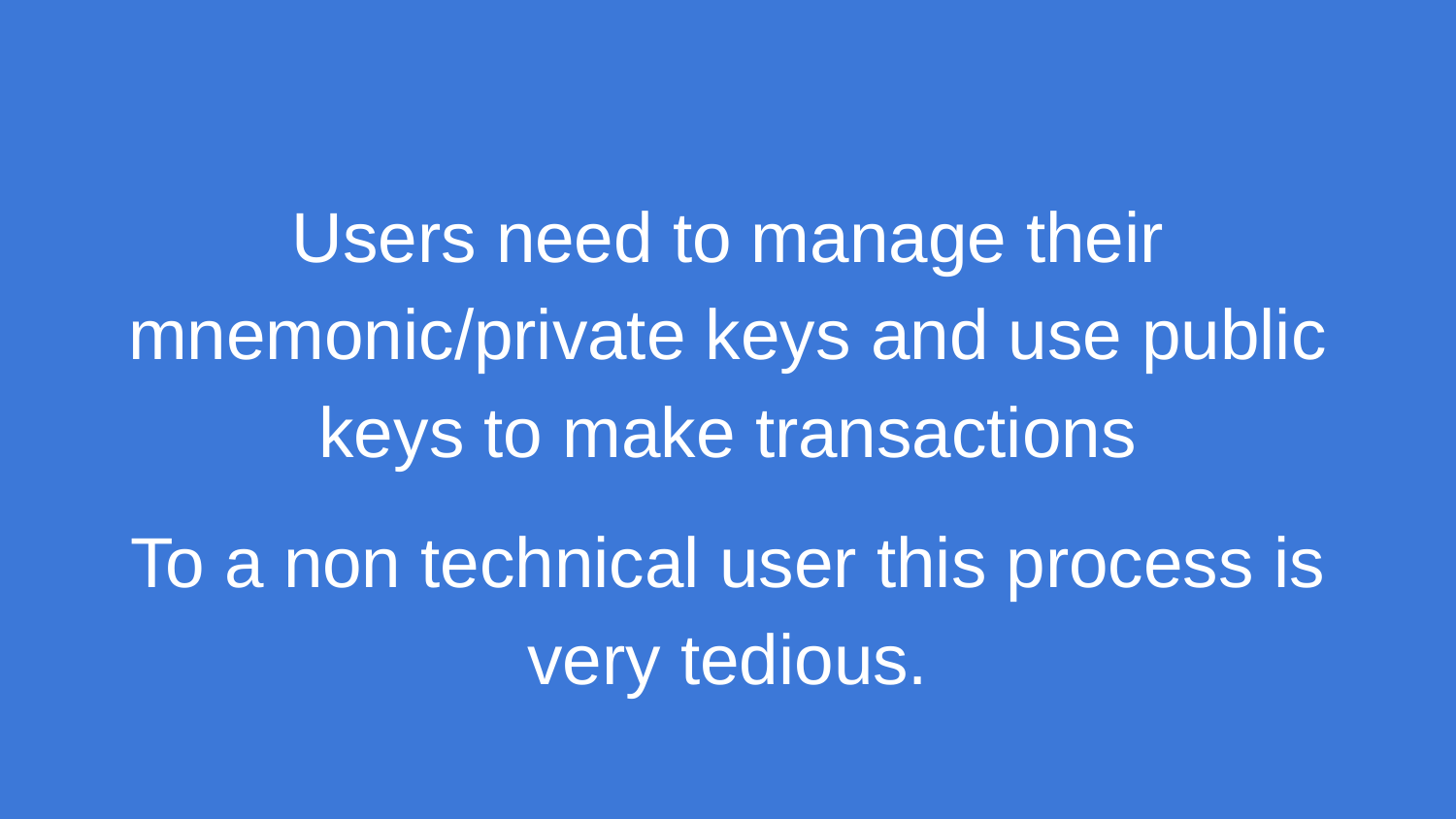

Users need to manage their mnemonic/private keys and use public keys to make transactions
To a non technical user this process is very tedious.